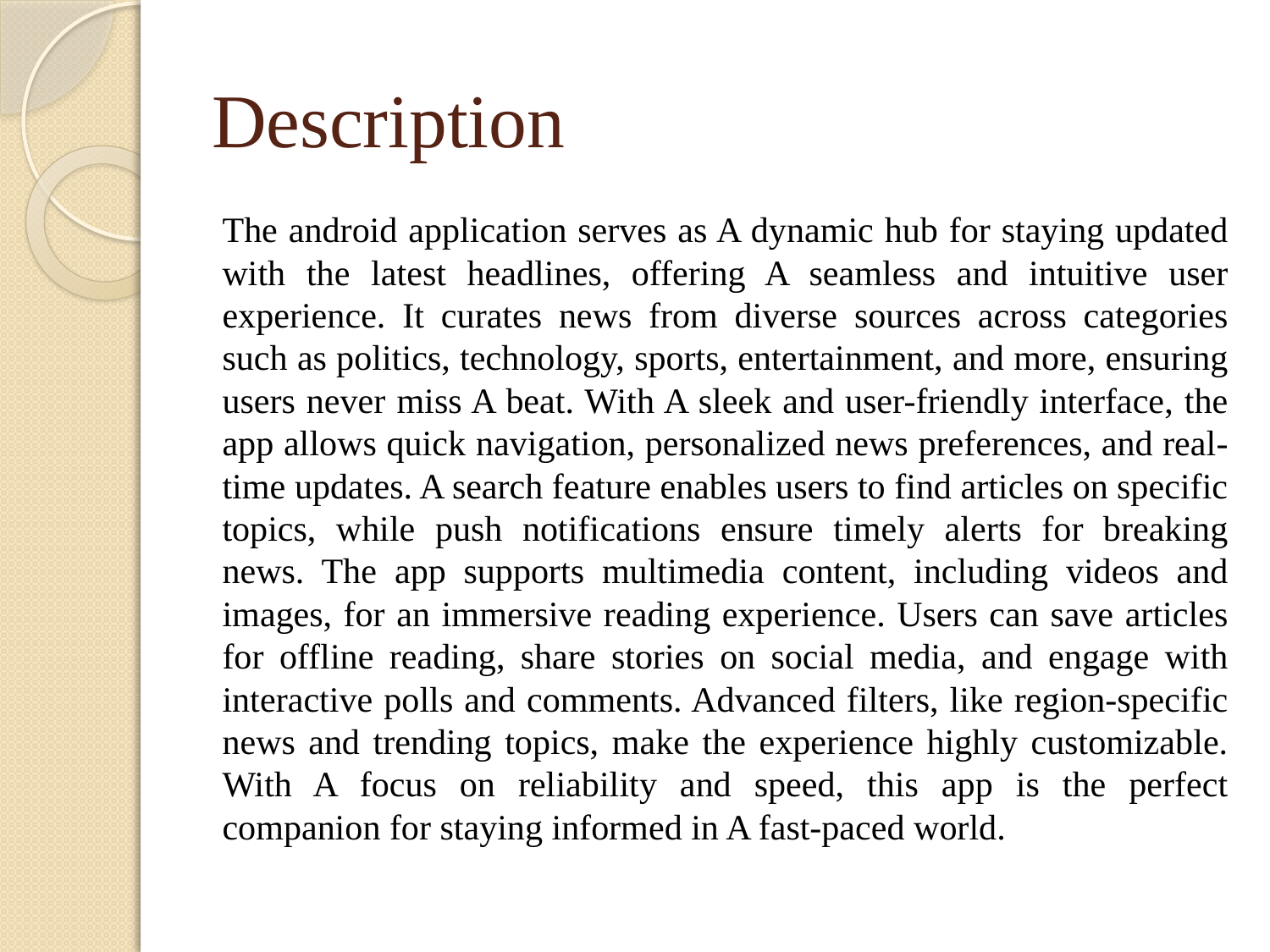

# Description
The android application serves as A dynamic hub for staying updated with the latest headlines, offering A seamless and intuitive user experience. It curates news from diverse sources across categories such as politics, technology, sports, entertainment, and more, ensuring users never miss A beat. With A sleek and user-friendly interface, the app allows quick navigation, personalized news preferences, and real-time updates. A search feature enables users to find articles on specific topics, while push notifications ensure timely alerts for breaking news. The app supports multimedia content, including videos and images, for an immersive reading experience. Users can save articles for offline reading, share stories on social media, and engage with interactive polls and comments. Advanced filters, like region-specific news and trending topics, make the experience highly customizable. With A focus on reliability and speed, this app is the perfect companion for staying informed in A fast-paced world.